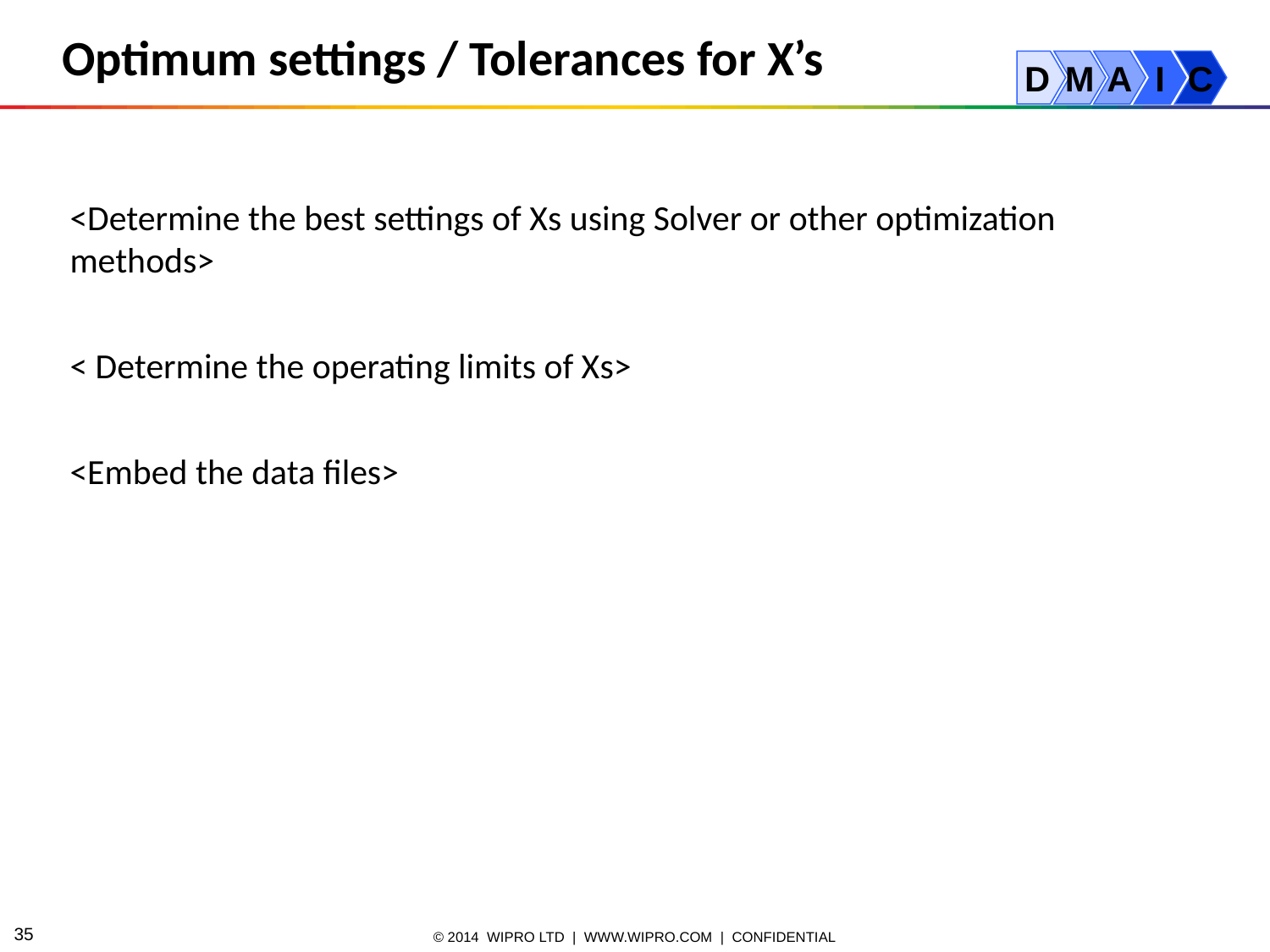

Optimum settings / Tolerances for X’s
D
M
A
I
C
<Determine the best settings of Xs using Solver or other optimization methods>

< Determine the operating limits of Xs>

<Embed the data files>